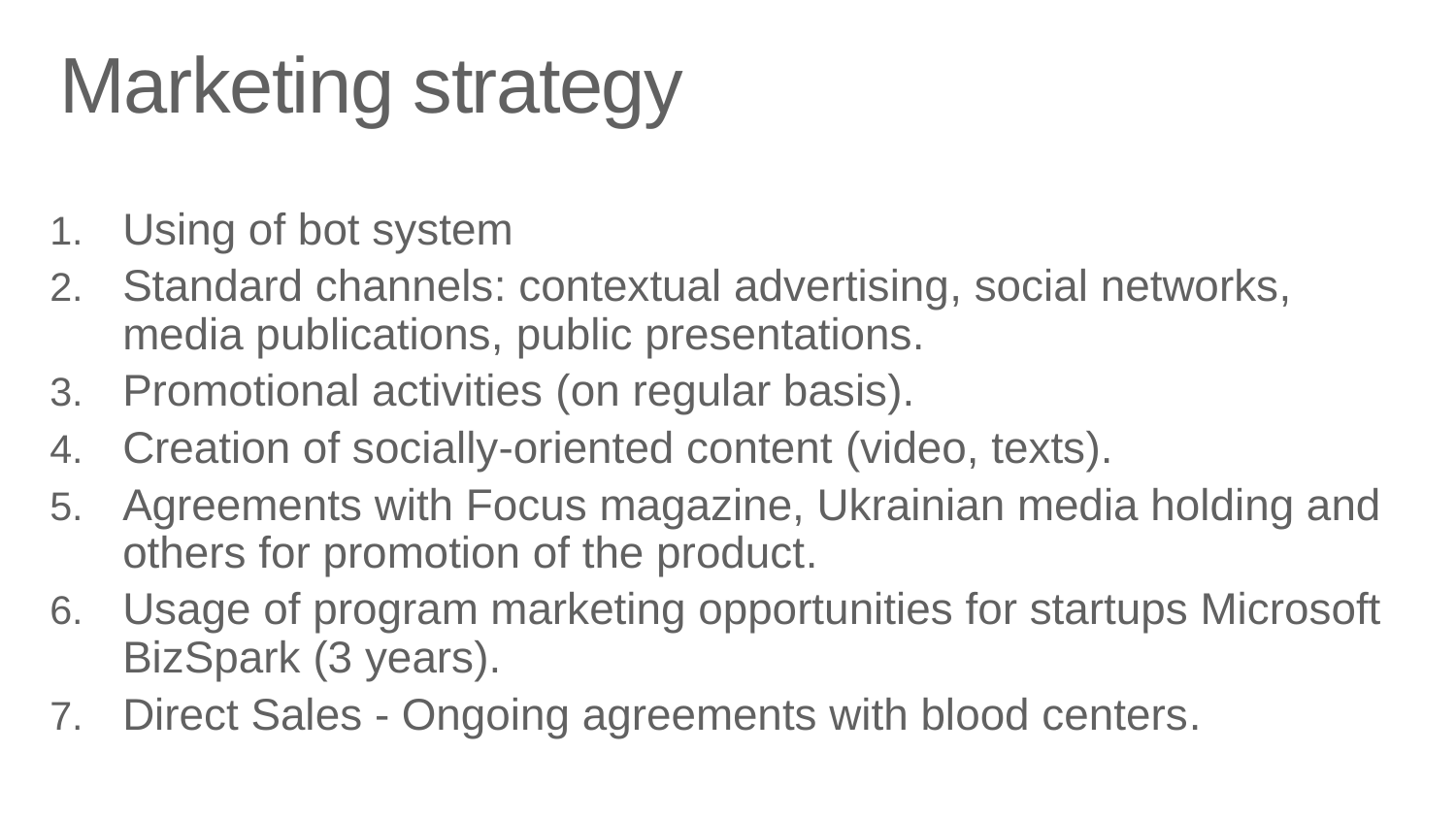

# Marketing strategy
Using of bot system
Standard channels: contextual advertising, social networks, media publications, public presentations.
Promotional activities (on regular basis).
Creation of socially-oriented content (video, texts).
Agreements with Focus magazine, Ukrainian media holding and others for promotion of the product.
Usage of program marketing opportunities for startups Microsoft BizSpark (3 years).
Direct Sales - Ongoing agreements with blood centers.